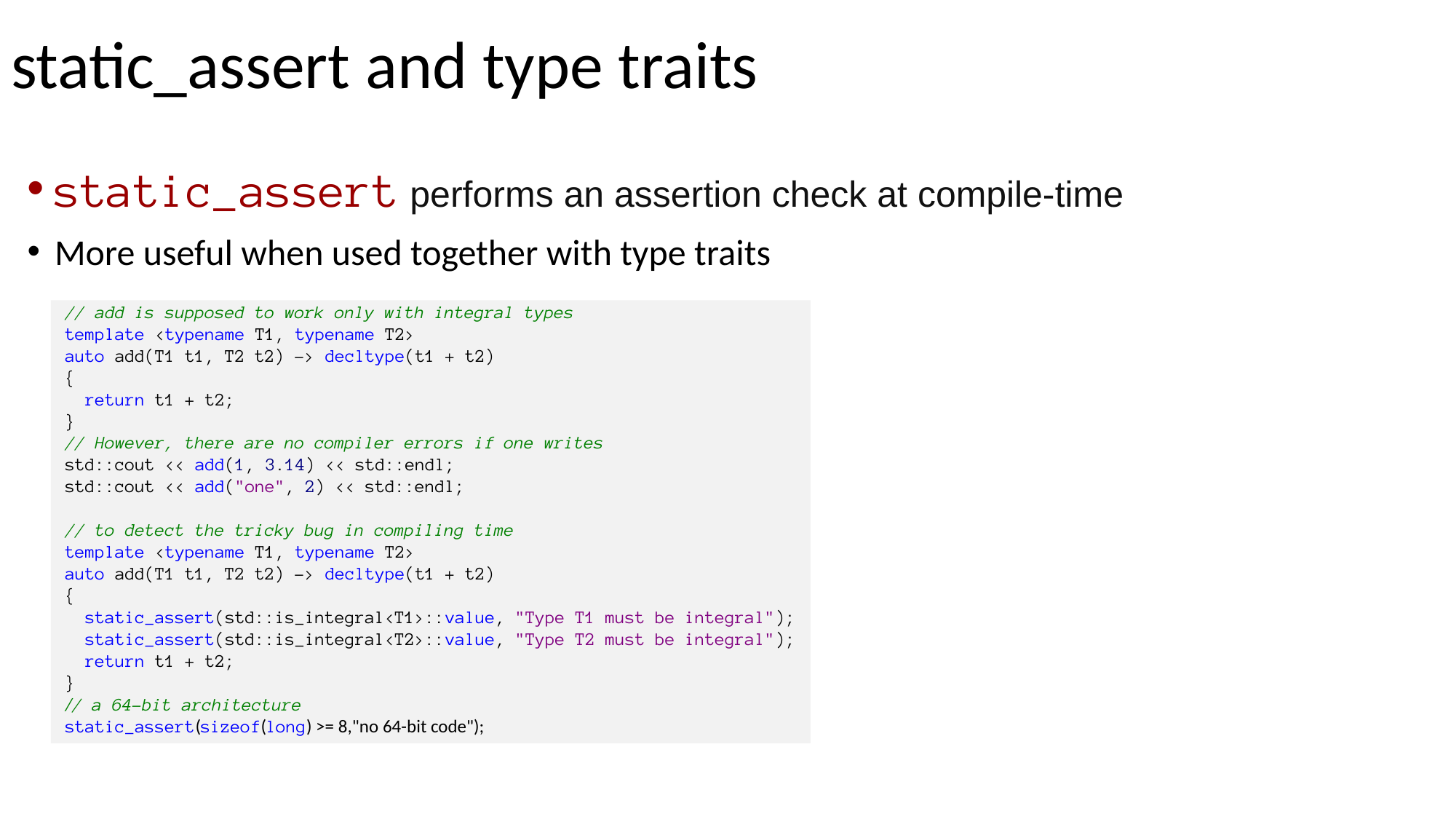

# static_assert and type traits

static_assert performs an assertion check at compile-time
More useful when used together with type traits
// add is supposed to work only with integral types
template <typename T1, typename T2>
auto add(T1 t1, T2 t2) -> decltype(t1 + t2)
{
  return t1 + t2;
}
// However, there are no compiler errors if one writes
std::cout << add(1, 3.14) << std::endl;
std::cout << add("one", 2) << std::endl;

// to detect the tricky bug in compiling time
template <typename T1, typename T2>
auto add(T1 t1, T2 t2) -> decltype(t1 + t2)
{
  static_assert(std::is_integral<T1>::value, "Type T1 must be integral");
  static_assert(std::is_integral<T2>::value, "Type T2 must be integral");
  return t1 + t2;
}
// a 64-bit architecture
static_assert(sizeof(long) >= 8,"no 64-bit code");